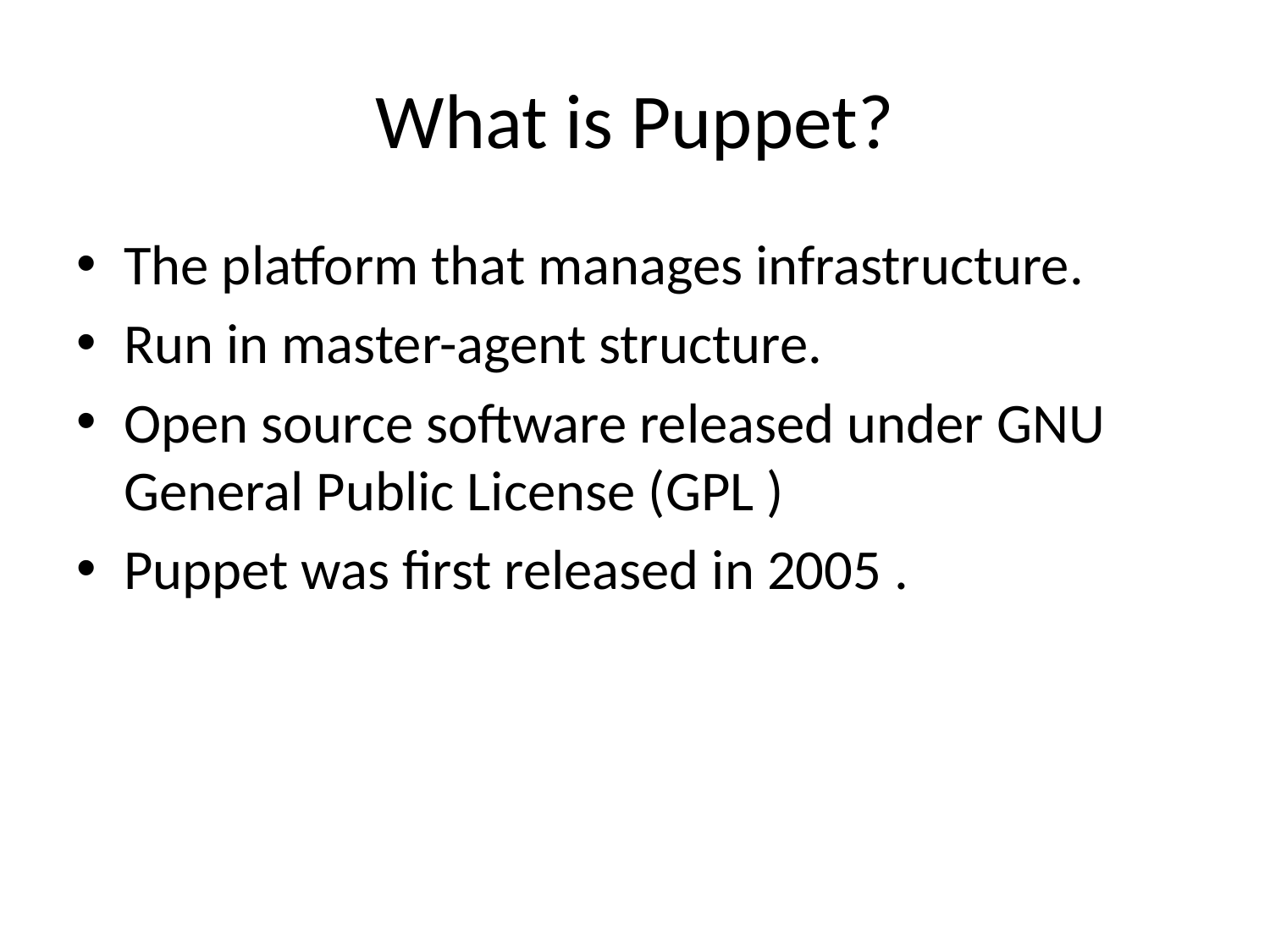

# What is Puppet?
The platform that manages infrastructure.
Run in master-agent structure.
Open source software released under GNU General Public License (GPL )
Puppet was first released in 2005 .